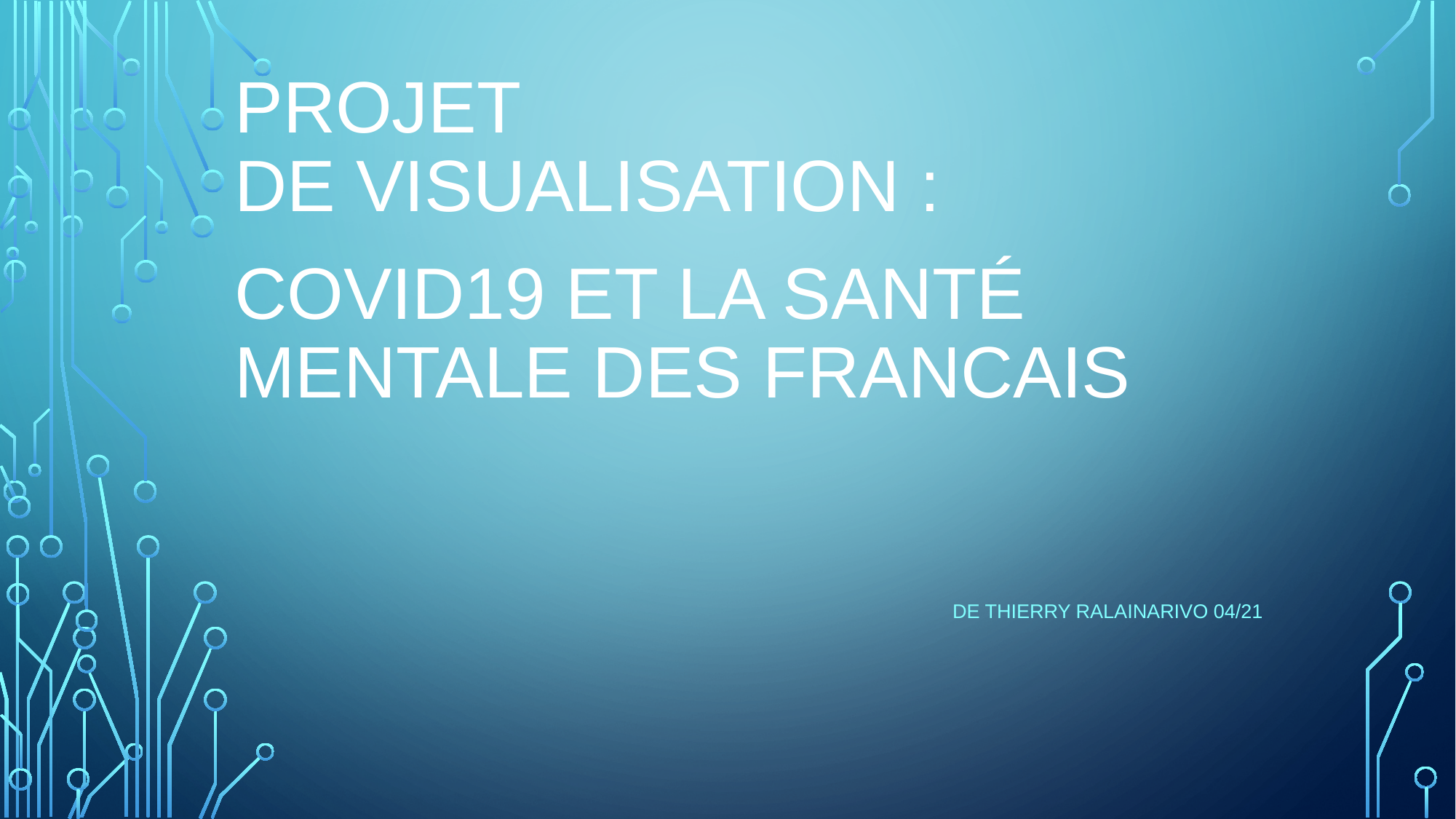

Projet de visualisation : 
Covid19 et la santé mentale des francais

De Thierry ralainarivo 04/21